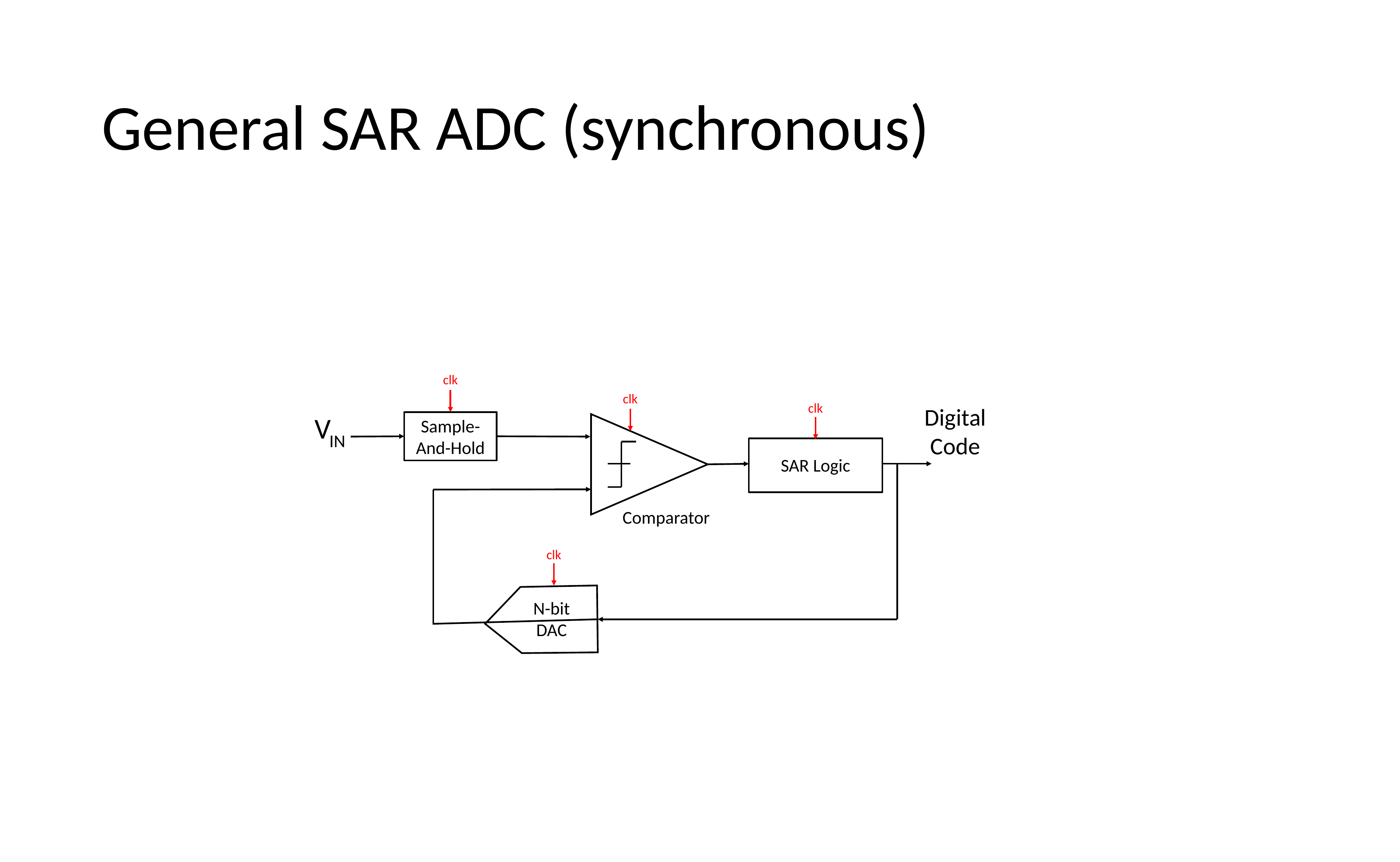

# General SAR ADC (synchronous)
clk
clk
clk
Digital Code

V
Sample-And-Hold
IN

SAR Logic

Comparator
clk

N-bit
DAC